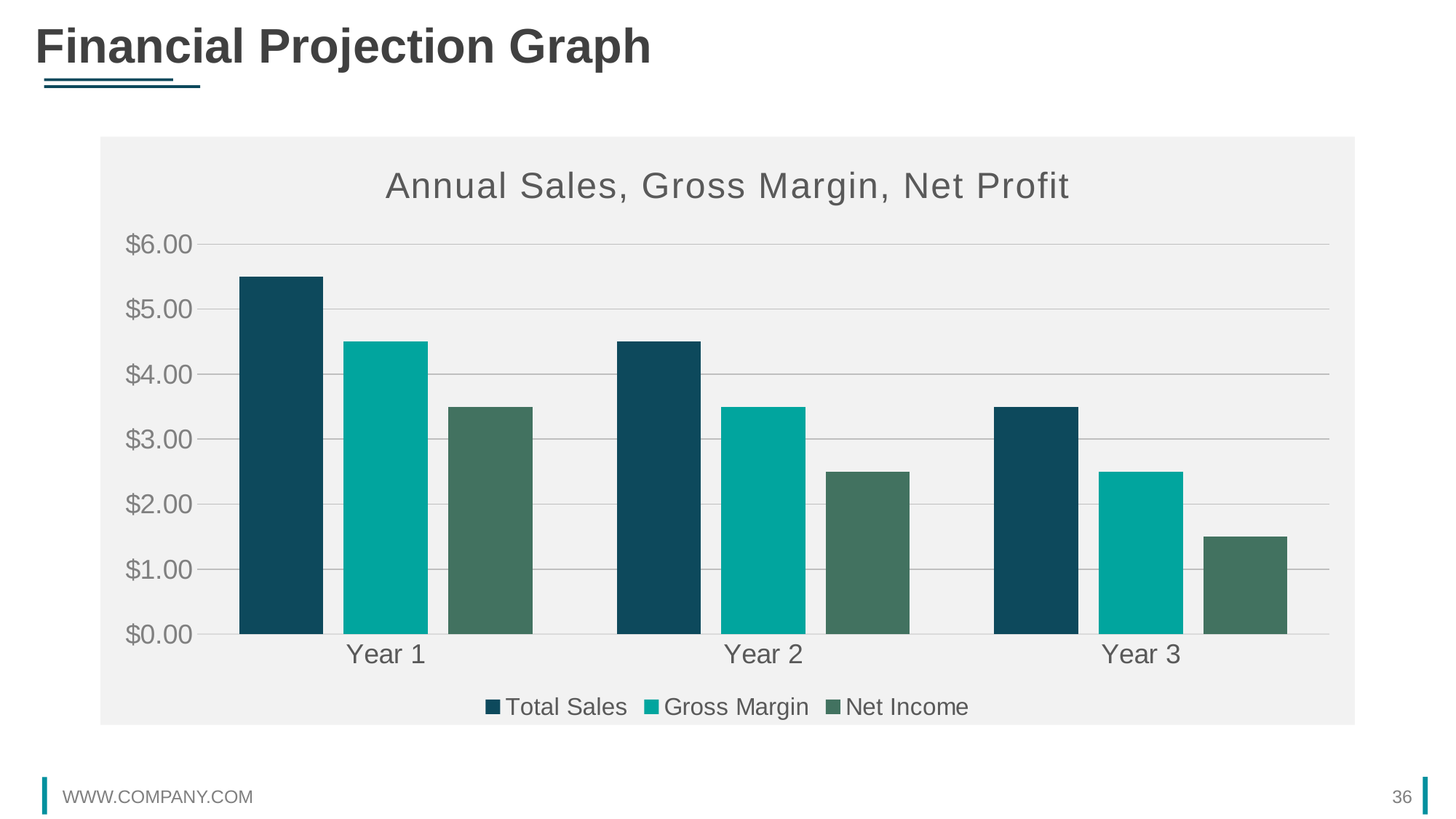

Financial Projection Graph

### Chart: Annual Sales, Gross Margin, Net Profit

| Category | Total Sales | Gross Margin | Net Income |
|---|---|---|---|
| Year 1 | 5.5 | 4.5 | 3.5 |
| Year 2 | 4.5 | 3.5 | 2.5 |
| Year 3 | 3.5 | 2.5 | 1.5 |
WWW.COMPANY.COM
36